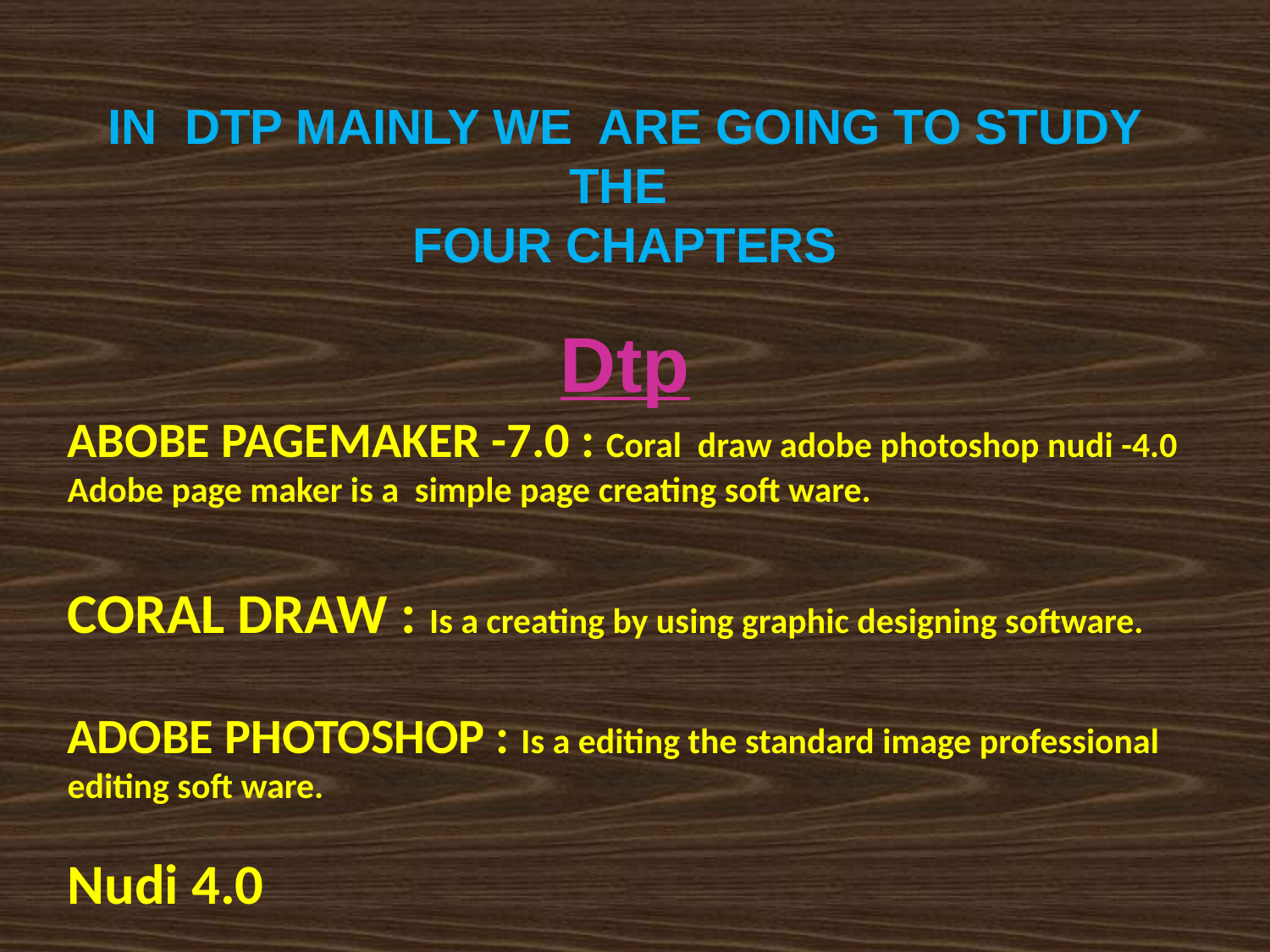

IN  DTP MAINLY WE  ARE GOING TO STUDY THE
FOUR CHAPTERS

Dtp
ABOBE PAGEMAKER -7.0 : Coral  draw adobe photoshop nudi -4.0
Adobe page maker is a  simple page creating soft ware.

CORAL DRAW : Is a creating by using graphic designing software.

ADOBE PHOTOSHOP : Is a editing the standard image professional editing soft ware.

Nudi 4.0
#